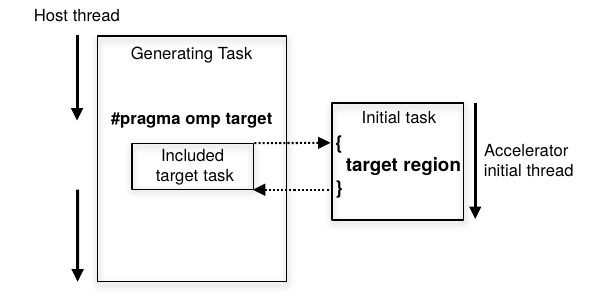

Host thread
Generating Task

Initial task
#pragma omp target

{
  target region
}
Accelerator
initial thread
Included
target task